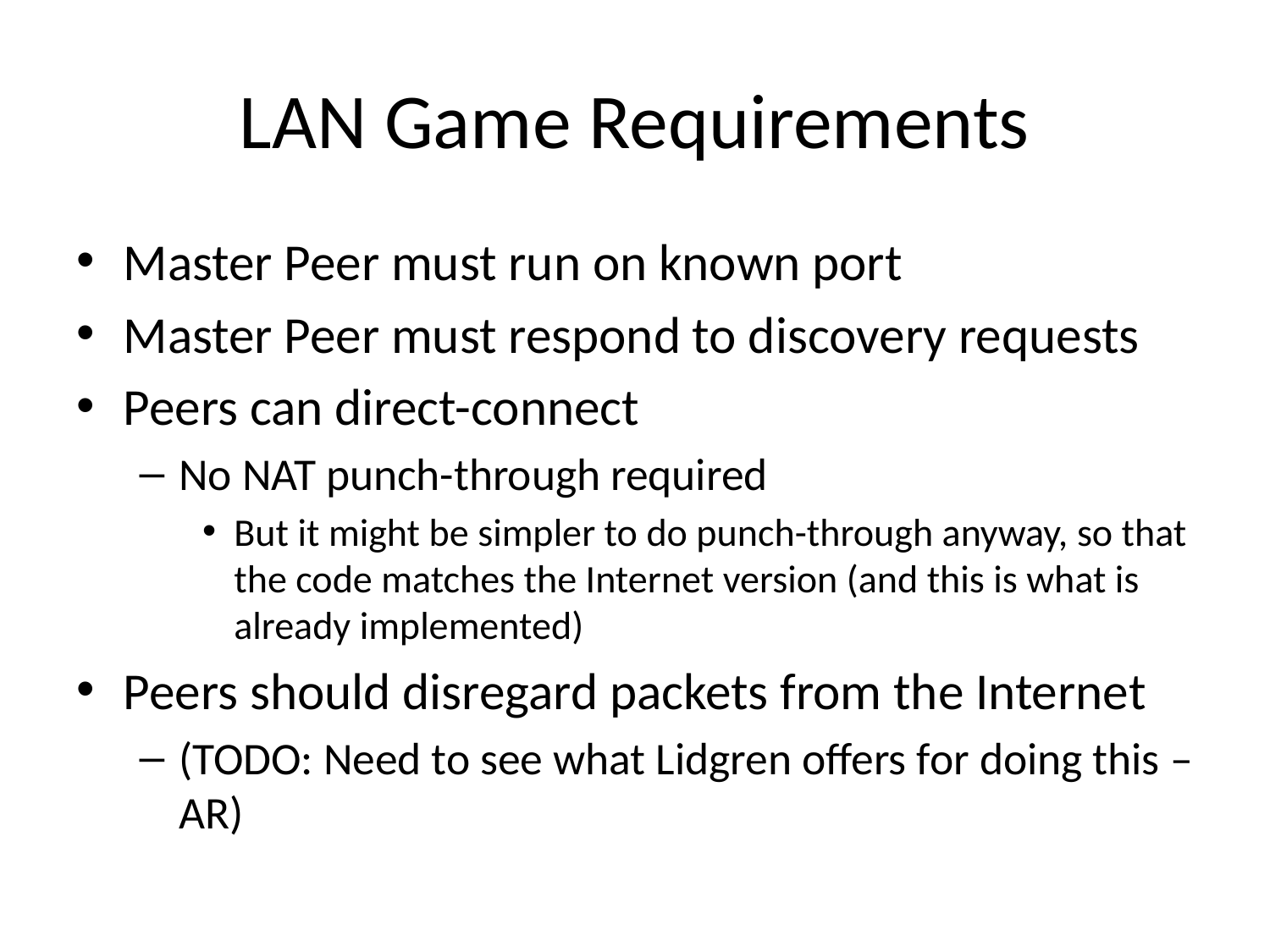

# LAN Game Requirements
Master Peer must run on known port
Master Peer must respond to discovery requests
Peers can direct-connect
No NAT punch-through required
But it might be simpler to do punch-through anyway, so that the code matches the Internet version (and this is what is already implemented)
Peers should disregard packets from the Internet
(TODO: Need to see what Lidgren offers for doing this –AR)